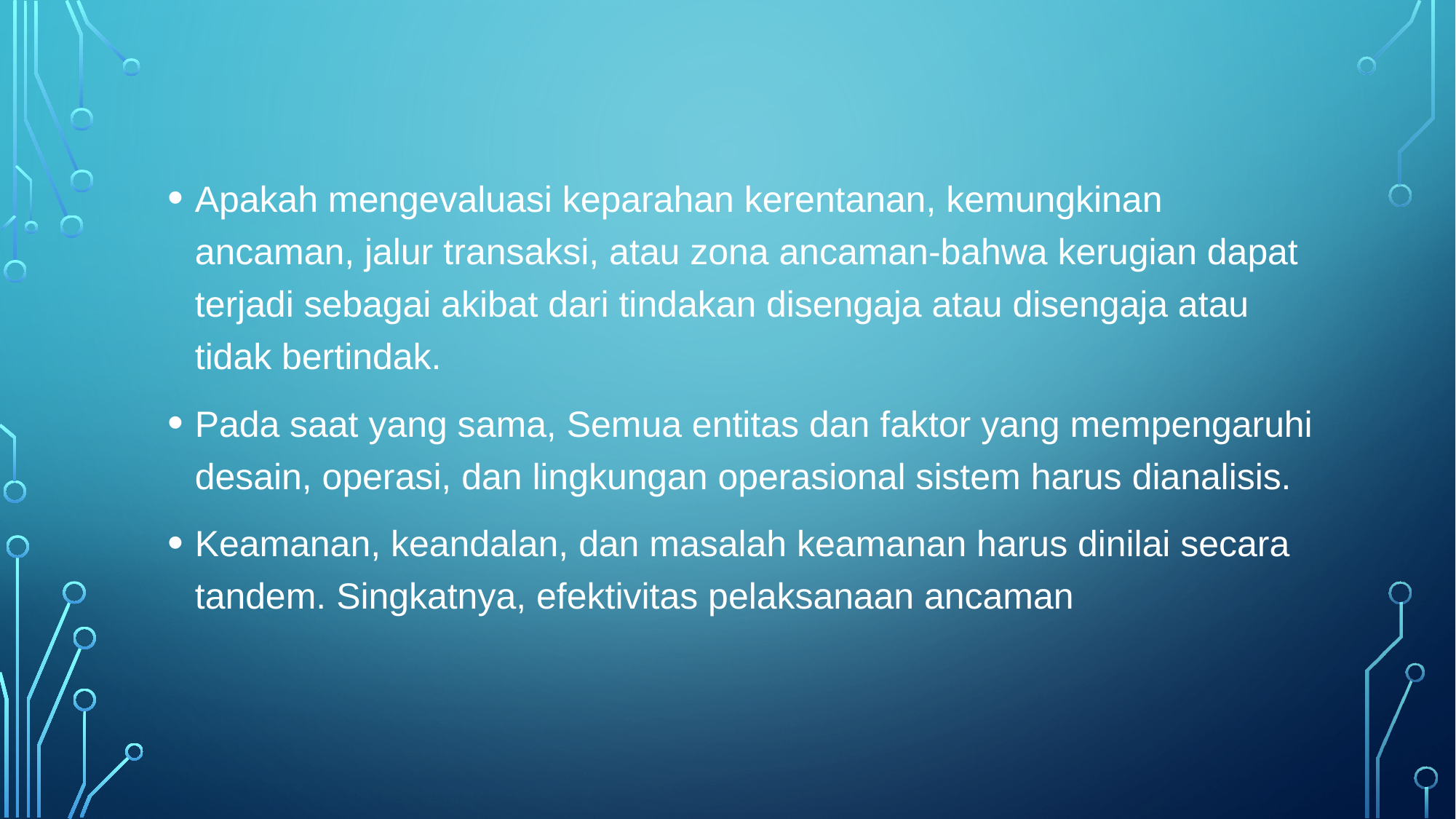

Apakah mengevaluasi keparahan kerentanan, kemungkinan ancaman, jalur transaksi, atau zona ancaman-bahwa kerugian dapat terjadi sebagai akibat dari tindakan disengaja atau disengaja atau tidak bertindak.
Pada saat yang sama, Semua entitas dan faktor yang mempengaruhi desain, operasi, dan lingkungan operasional sistem harus dianalisis.
Keamanan, keandalan, dan masalah keamanan harus dinilai secara tandem. Singkatnya, efektivitas pelaksanaan ancaman